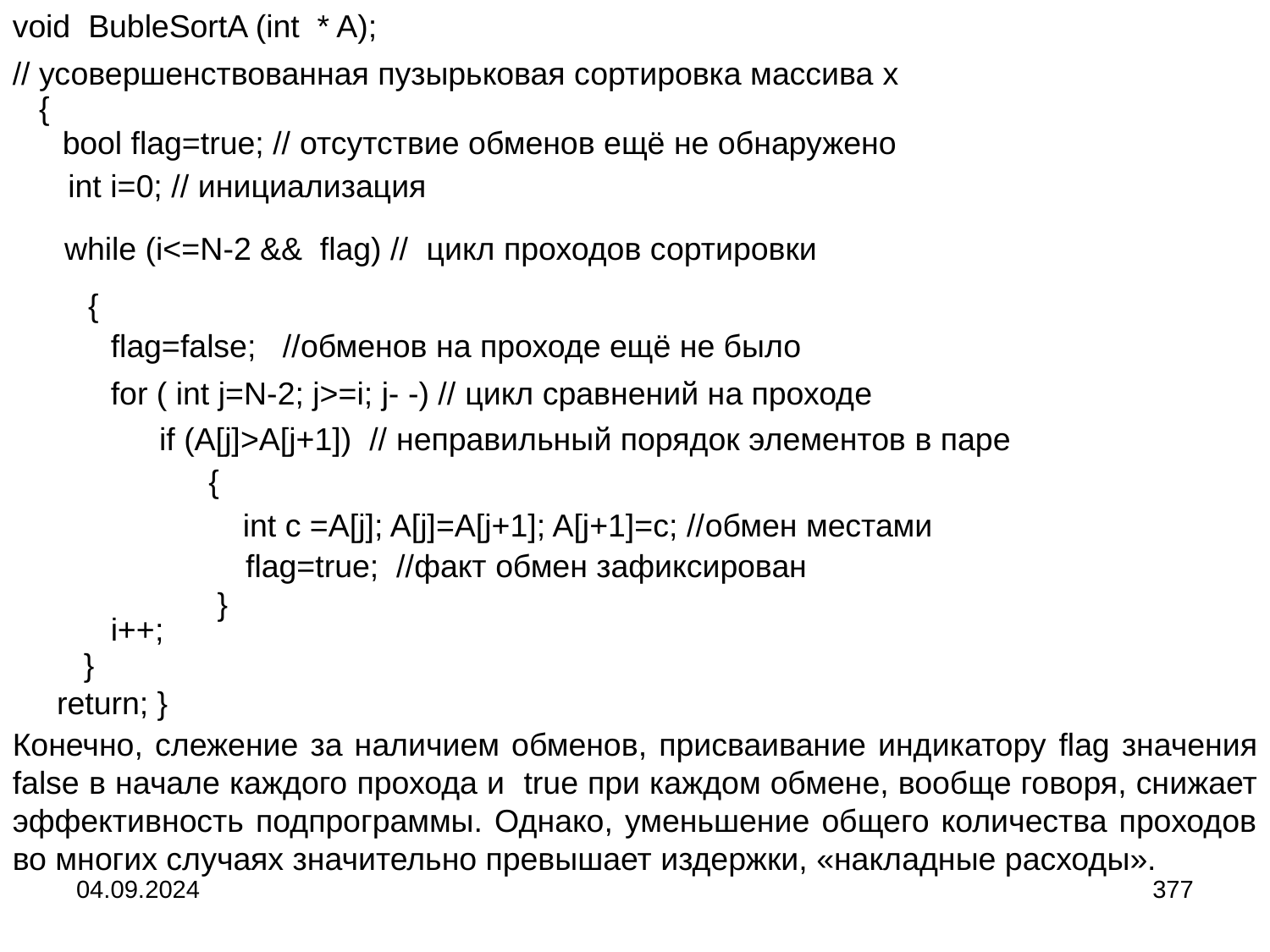

void  BubleSortA (int  * A);
// усовершенствованная пузырьковая сортировка массива x
{
  bool flag=true; // отсутствие обменов ещё не обнаружено
 int i=0; // инициализация
while (i<=N-2 &&  flag) //  цикл проходов сортировки
{
flag=false;   //обменов на проходе ещё не было
for ( int j=N-2; j>=i; j- -) // цикл сравнений на проходе
if (A[j]>A[j+1])  // неправильный порядок элементов в паре
{
int c =A[j]; A[j]=A[j+1]; A[j+1]=c; //обмен местами
flag=true;  //факт обмен зафиксирован
}
i++;
}
  return; }
Конечно, слежение за наличием обменов, присваивание индикатору flag значения false в начале каждого прохода и  true при каждом обмене, вообще говоря, снижает эффективность подпрограммы. Однако, уменьшение общего количества проходов во многих случаях значительно превышает издержки, «накладные расходы».
04.09.2024
377